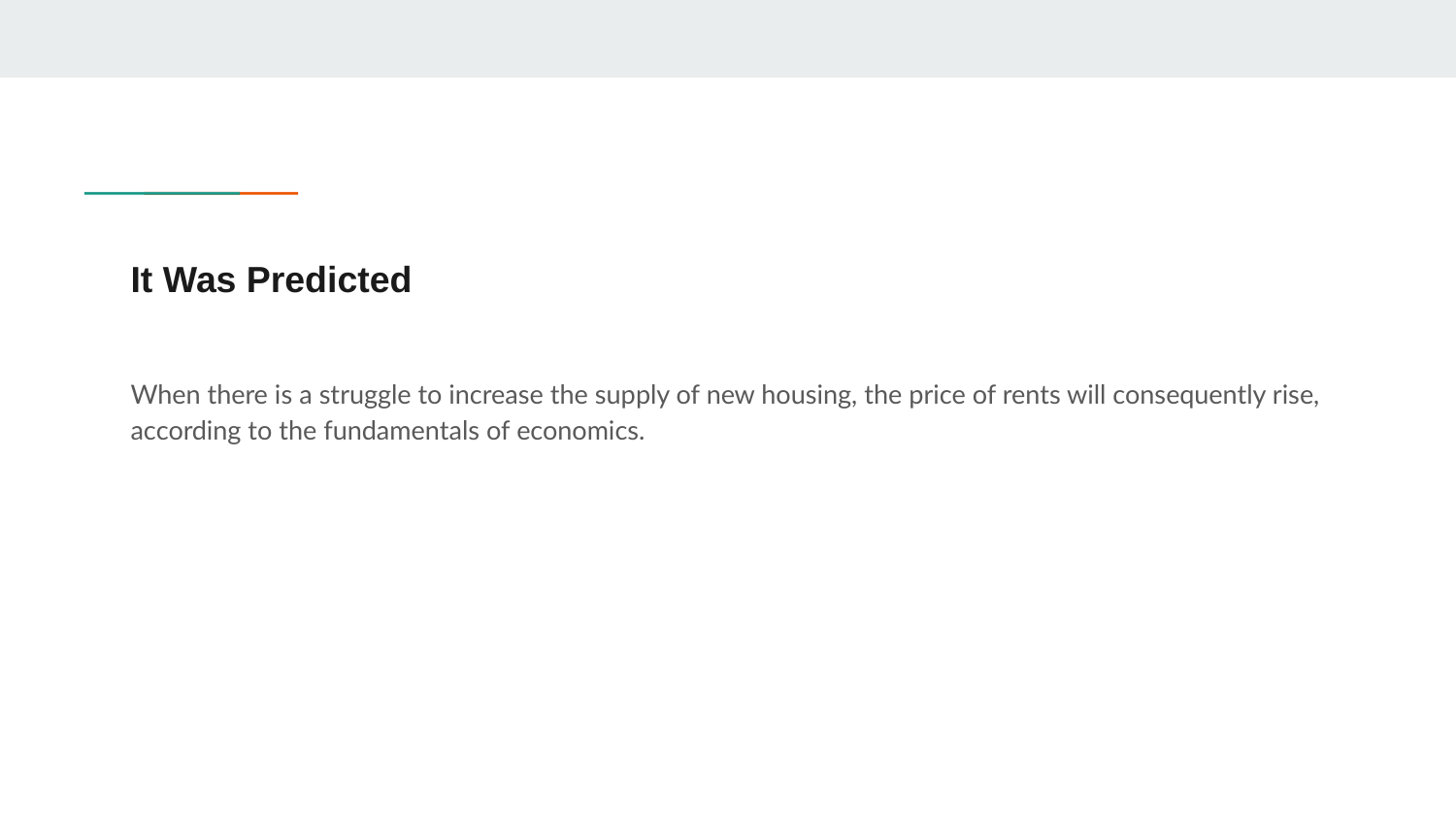

# It Was Predicted
When there is a struggle to increase the supply of new housing, the price of rents will consequently rise, according to the fundamentals of economics.